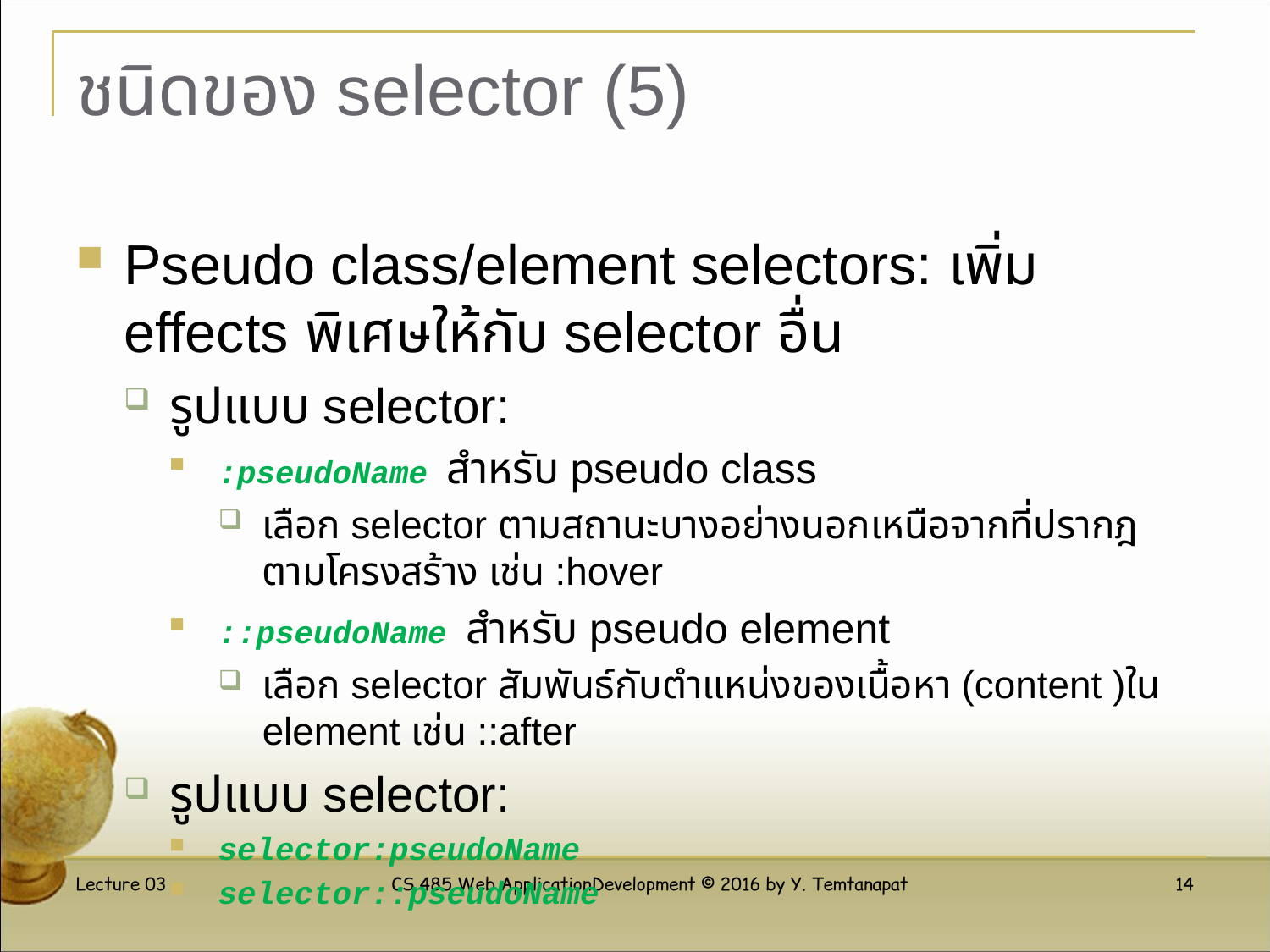

# ชนิดของ selector (5)
Pseudo class/element selectors: เพิ่ม effects พิเศษให้กับ selector อื่น
รูปแบบ selector:
:pseudoName สำหรับ pseudo class
เลือก selector ตามสถานะบางอย่างนอกเหนือจากที่ปรากฎตามโครงสร้าง เช่น :hover
::pseudoName สำหรับ pseudo element
เลือก selector สัมพันธ์กับตำแหน่งของเนื้อหา (content )ใน element เช่น ::after
รูปแบบ selector:
selector:pseudoName
selector::pseudoName
Lecture 03
CS 485 Web ApplicationDevelopment © 2016 by Y. Temtanapat
 14